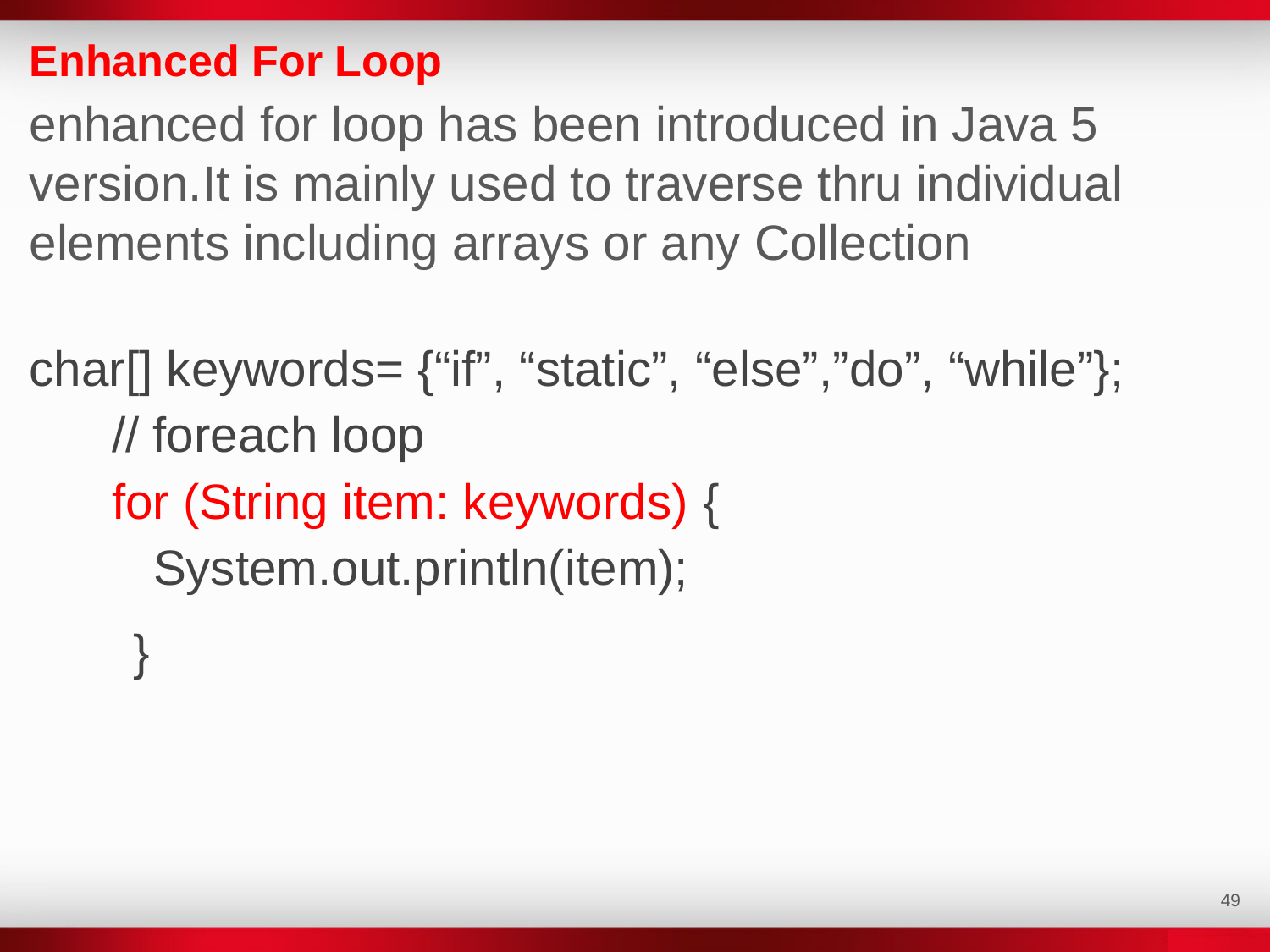

Enhanced For Loop
enhanced for loop has been introduced in Java 5 version.It is mainly used to traverse thru individual elements including arrays or any Collection

char[] keywords= {“if”, “static”, “else”,”do”, “while”};
      // foreach loop
      for (String item: keywords) {
         System.out.println(item);
      }

49